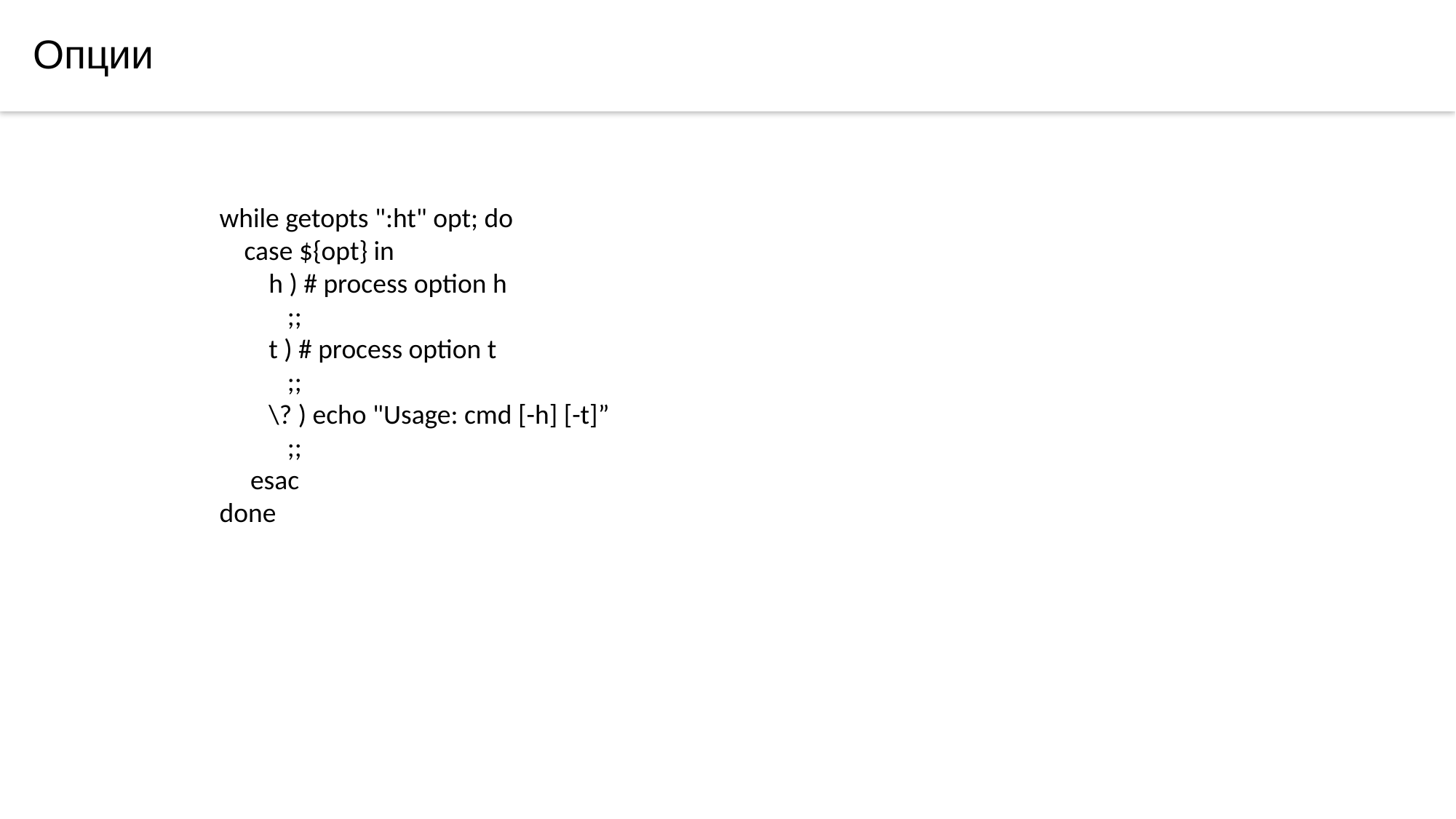

Опции
while getopts ":ht" opt; do
    case ${opt} in
        h ) # process option h
           ;;
        t ) # process option t
           ;;
        \? ) echo "Usage: cmd [-h] [-t]”
           ;;
     esac
done